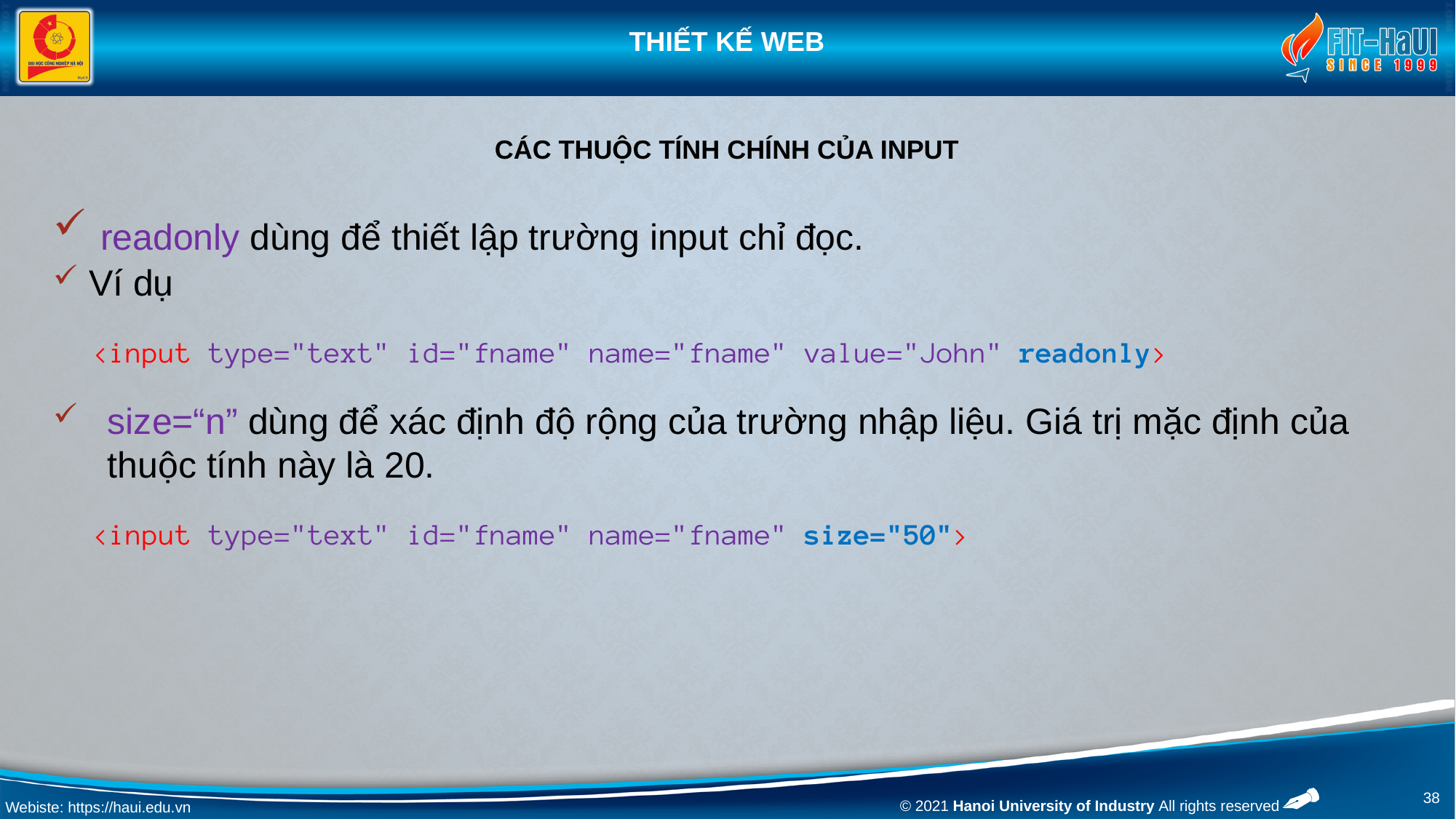

# CÁC THUỘC TÍNH CHÍNH CỦA INPUT
 readonly dùng để thiết lập trường input chỉ đọc.
 Ví dụ

   <input type="text" id="fname" name="fname" value="John" readonly>

size=“n” dùng để xác định độ rộng của trường nhập liệu. Giá trị mặc định của thuộc tính này là 20.

   <input type="text" id="fname" name="fname" size="50">